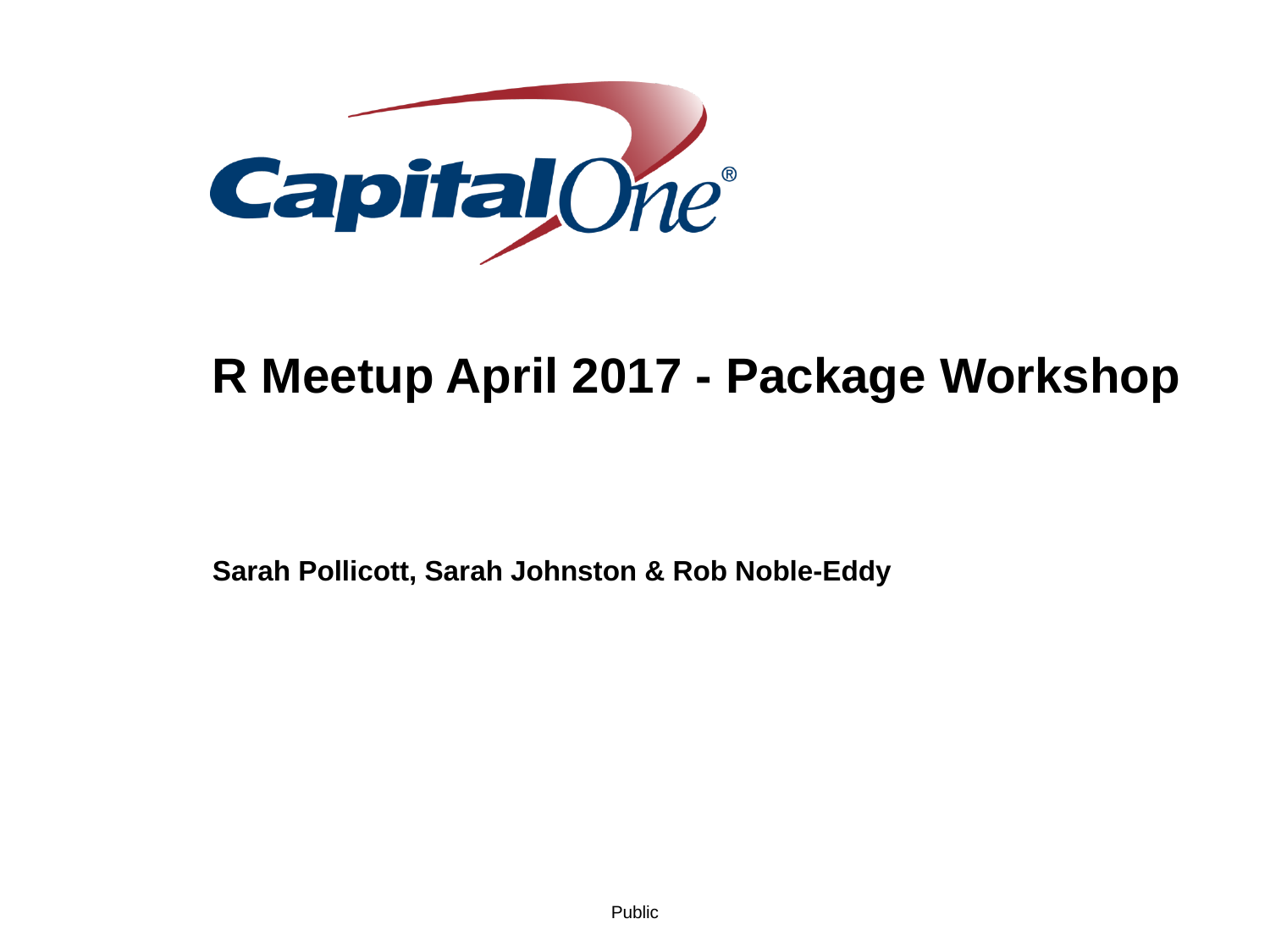

# R Meetup April 2017 - Package Workshop
Sarah Pollicott, Sarah Johnston & Rob Noble-Eddy